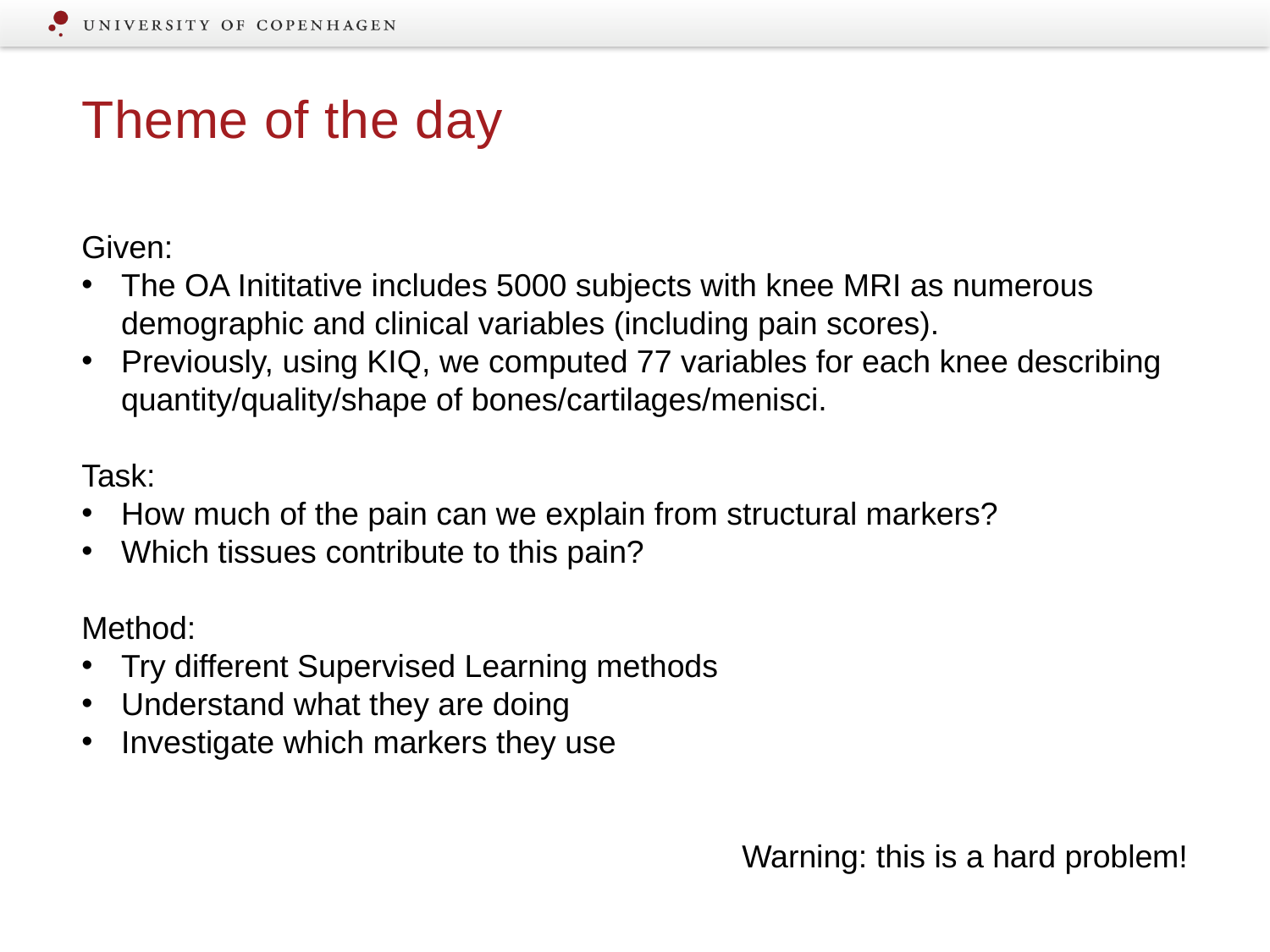

Theme of the day
Given:
The OA Inititative includes 5000 subjects with knee MRI as numerous demographic and clinical variables (including pain scores).
Previously, using KIQ, we computed 77 variables for each knee describing quantity/quality/shape of bones/cartilages/menisci.

Task:
How much of the pain can we explain from structural markers?
Which tissues contribute to this pain?

Method:
Try different Supervised Learning methods
Understand what they are doing
Investigate which markers they use

Warning: this is a hard problem!